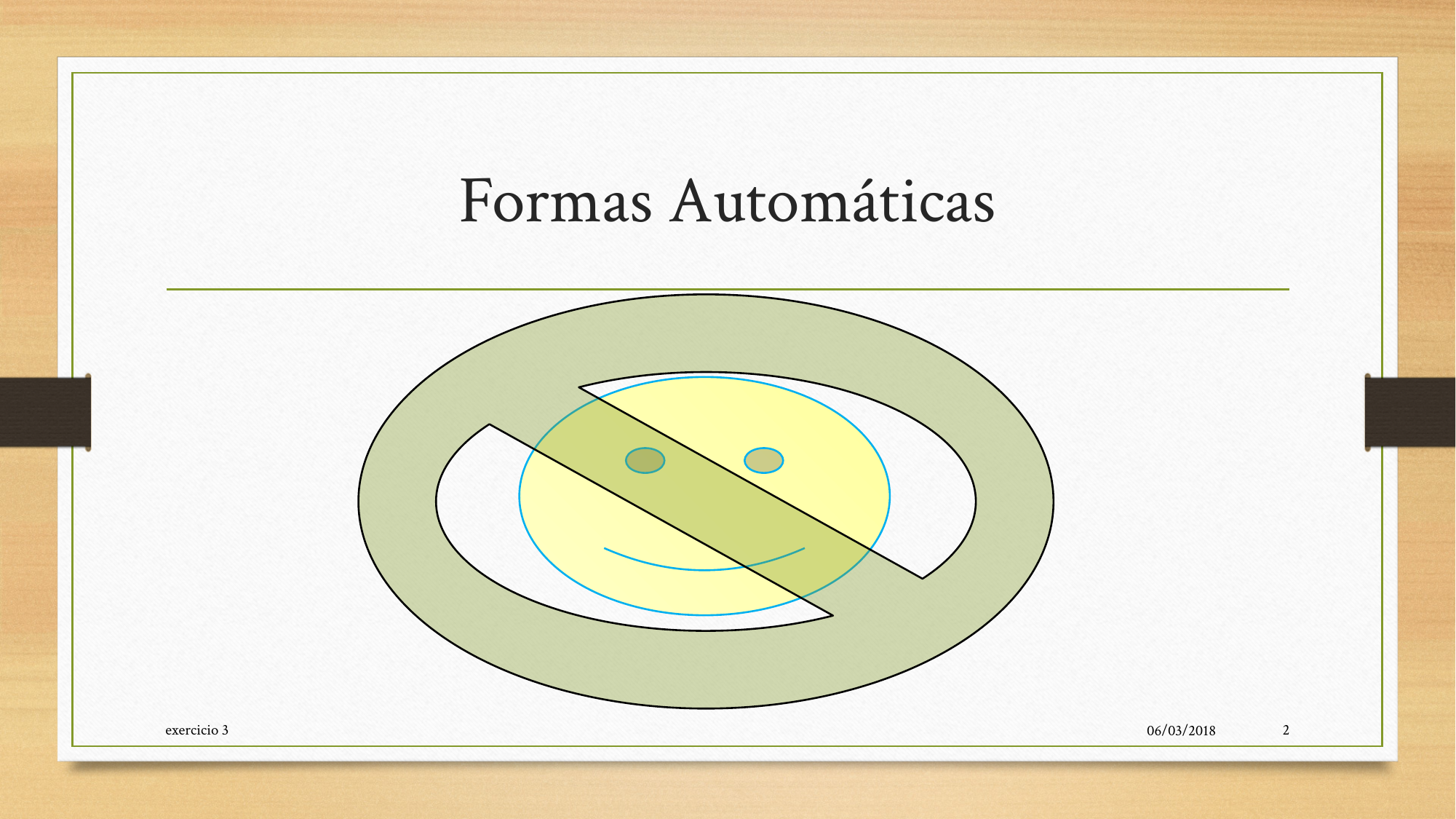

# Formas Automáticas

exercicio 3
06/03/2018
2